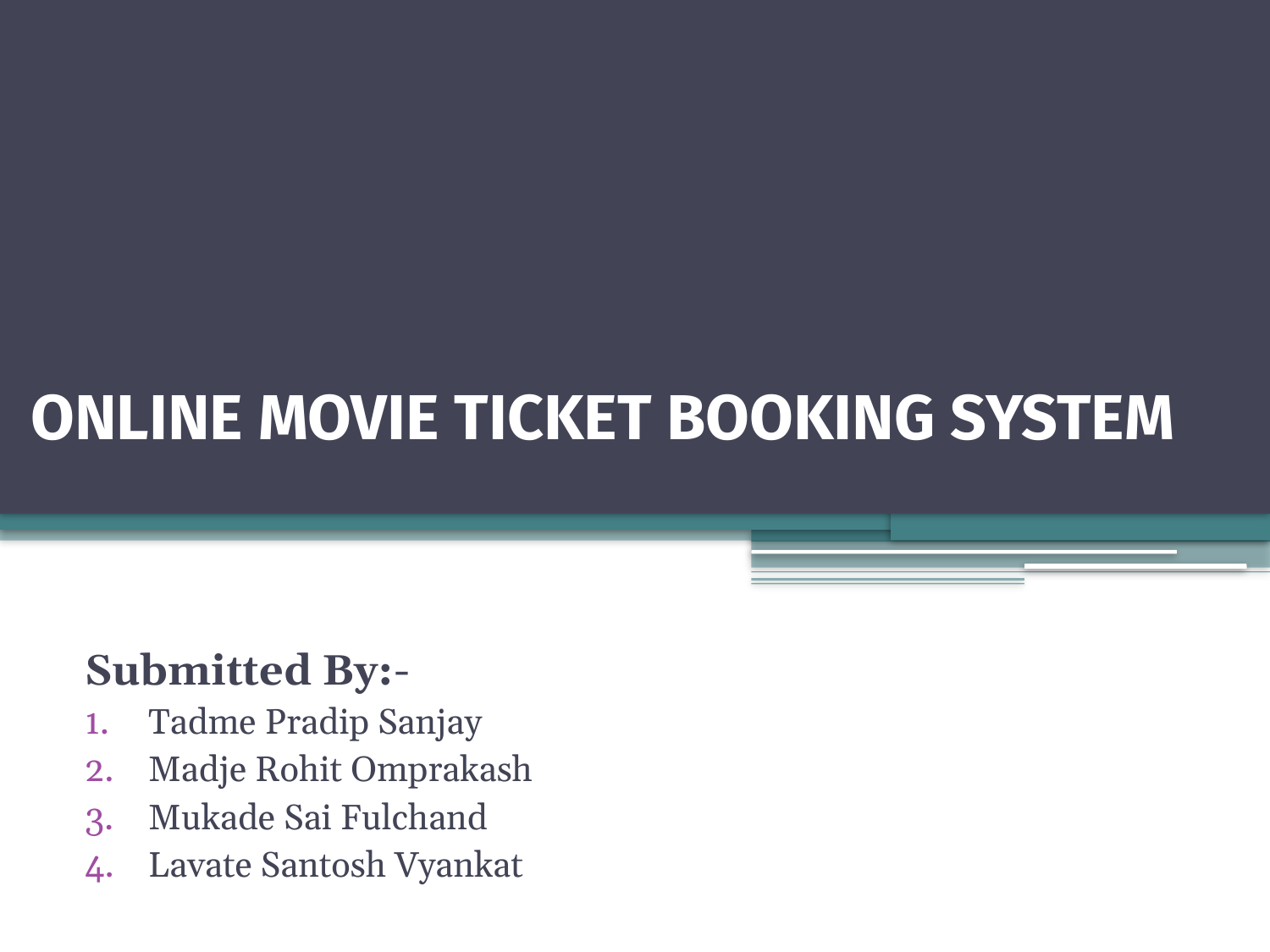

# ONLINE MOVIE TICKET BOOKING SYSTEM

Submitted By:-
Tadme Pradip Sanjay
Madje Rohit Omprakash
Mukade Sai Fulchand
Lavate Santosh Vyankat